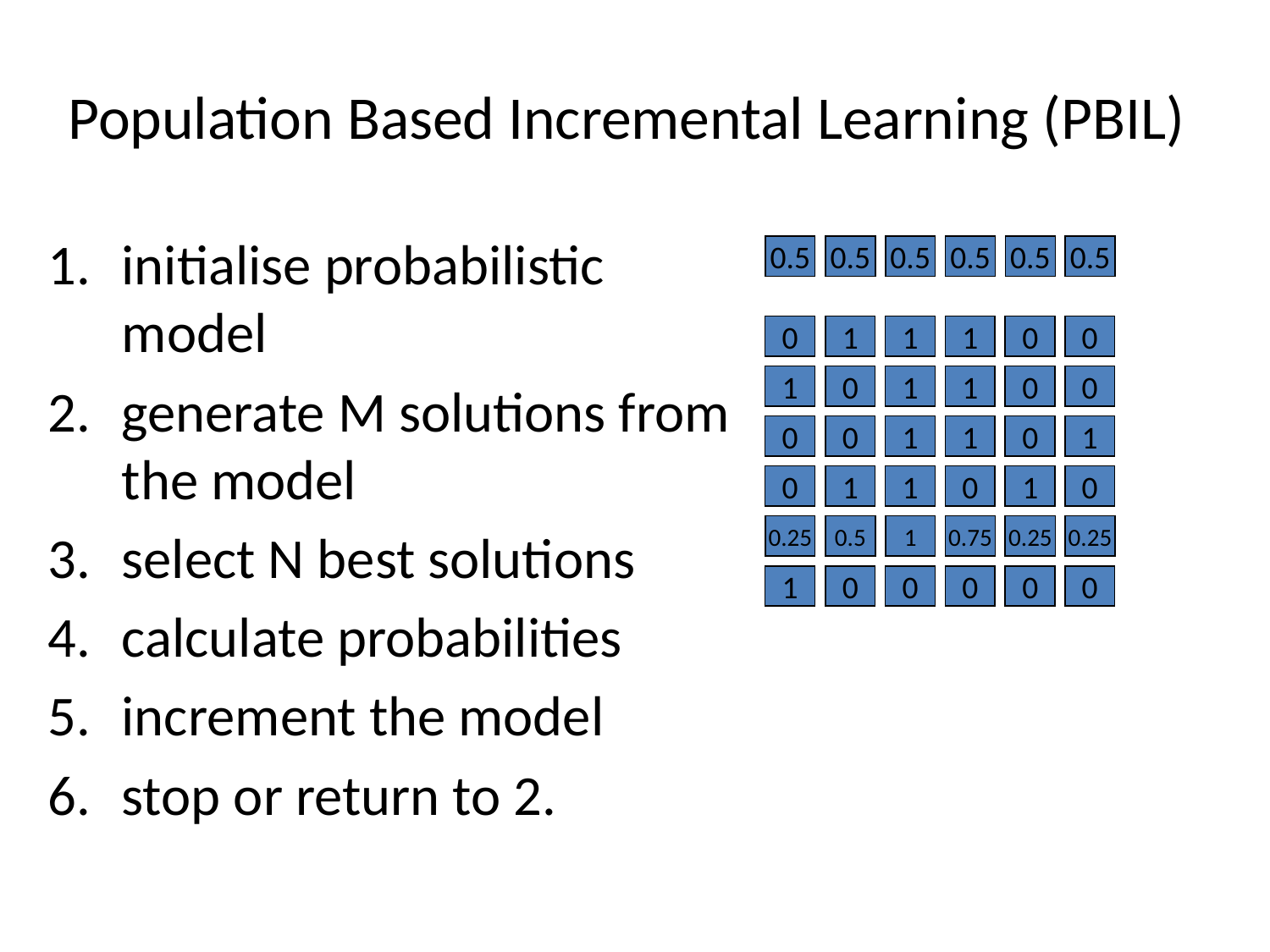

# Population Based Incremental Learning (PBIL)
initialise probabilistic model
generate M solutions from the model
select N best solutions
calculate probabilities
increment the model
stop or return to 2.
0.5
0.5
0.5
0.5
0.5
0.5
0
1
1
1
0
0
1
0
1
1
0
0
0
0
1
1
0
1
0
1
1
0
1
0
0
0.25
0
0.5
0
1
0
0.75
1
0.25
1
0.25
1
0
0
0
0
0